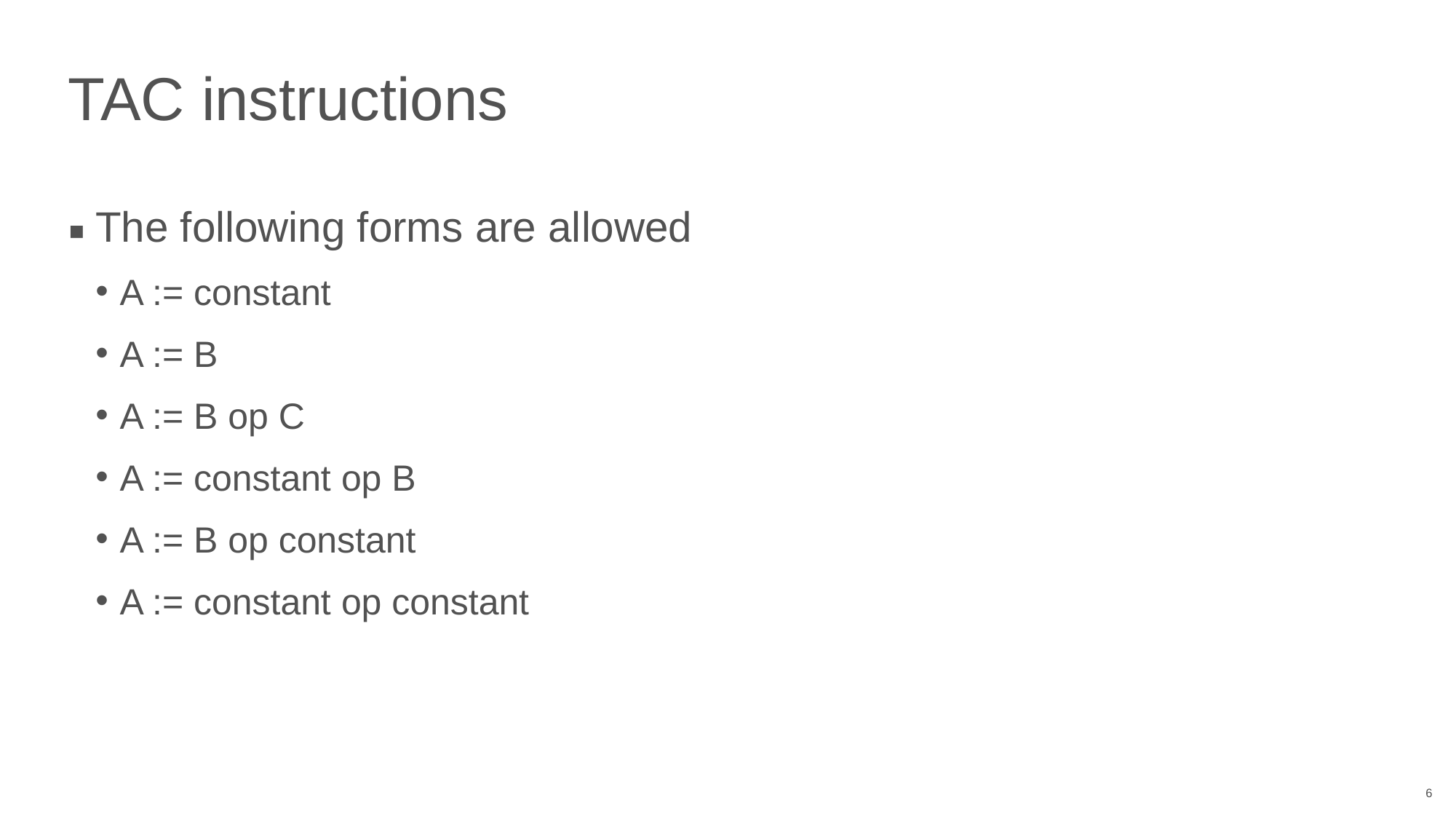

# TAC instructions
The following forms are allowed
A := constant
A := B
A := B op C
A := constant op B
A := B op constant
A := constant op constant